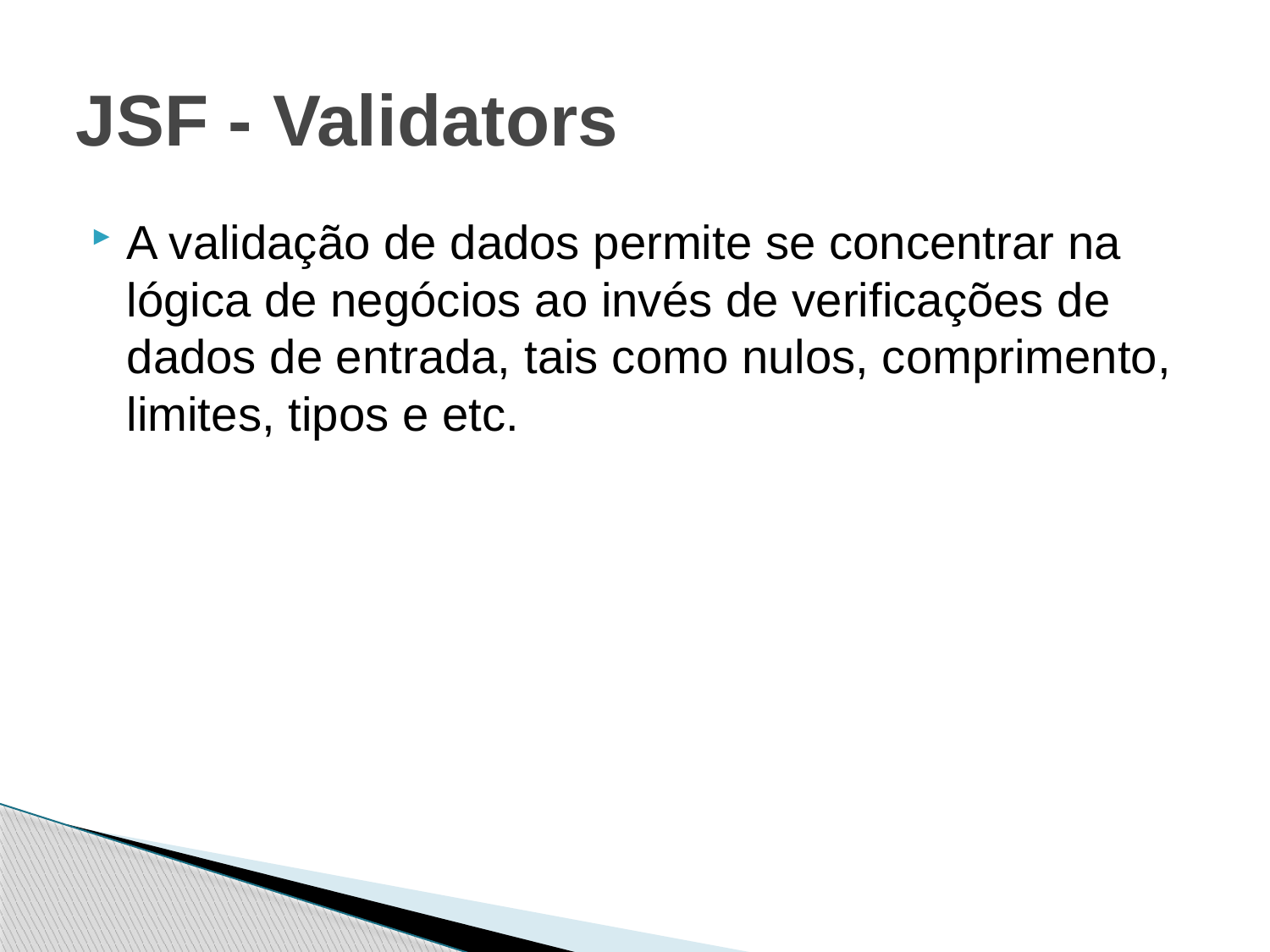

# JSF - Validators
A validação de dados permite se concentrar na lógica de negócios ao invés de verificações de dados de entrada, tais como nulos, comprimento, limites, tipos e etc.